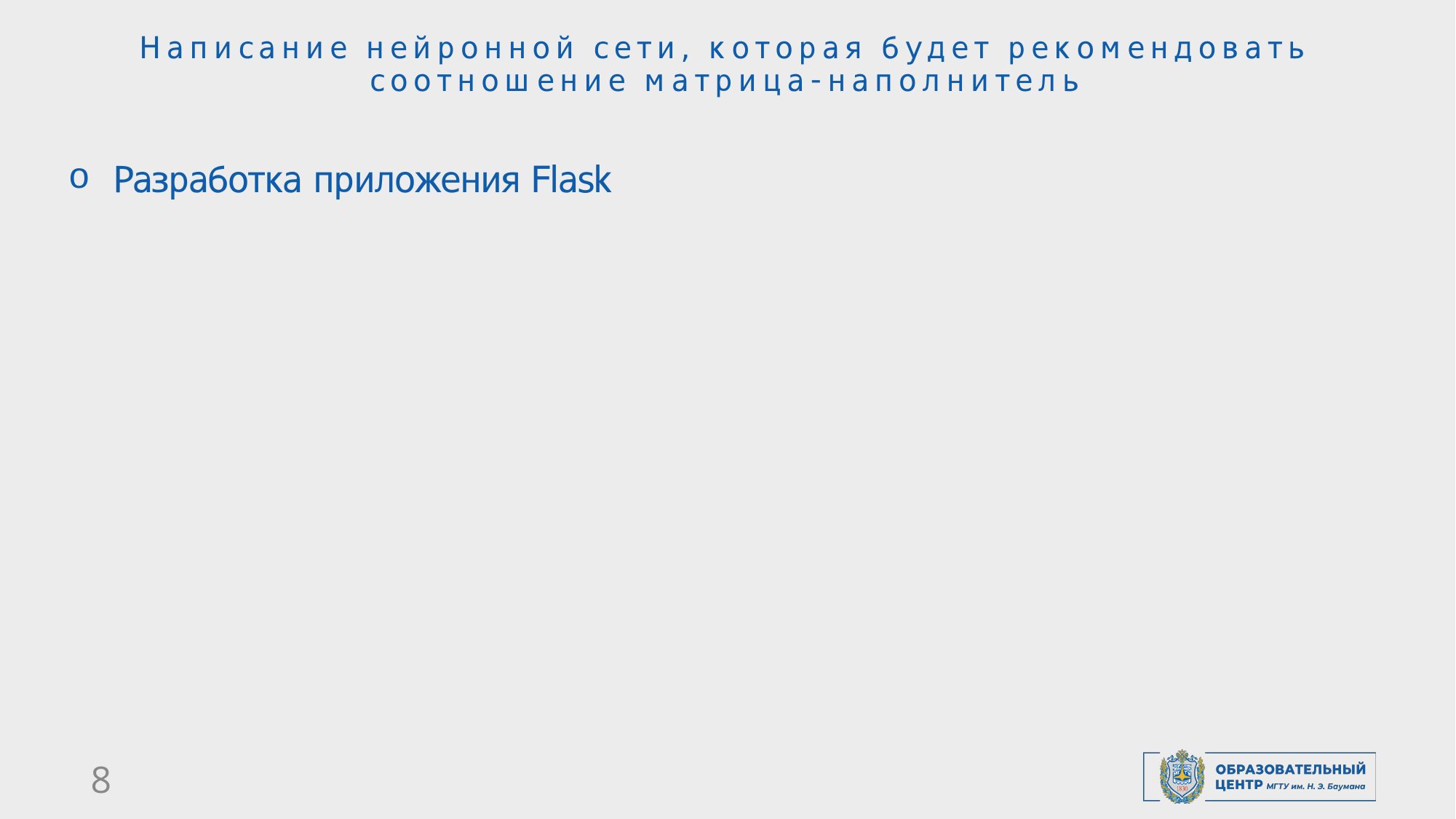

# Написание нейронной сети, которая будет рекомендовать соотношение матрица-наполнитель
Разработка приложения Flask

8